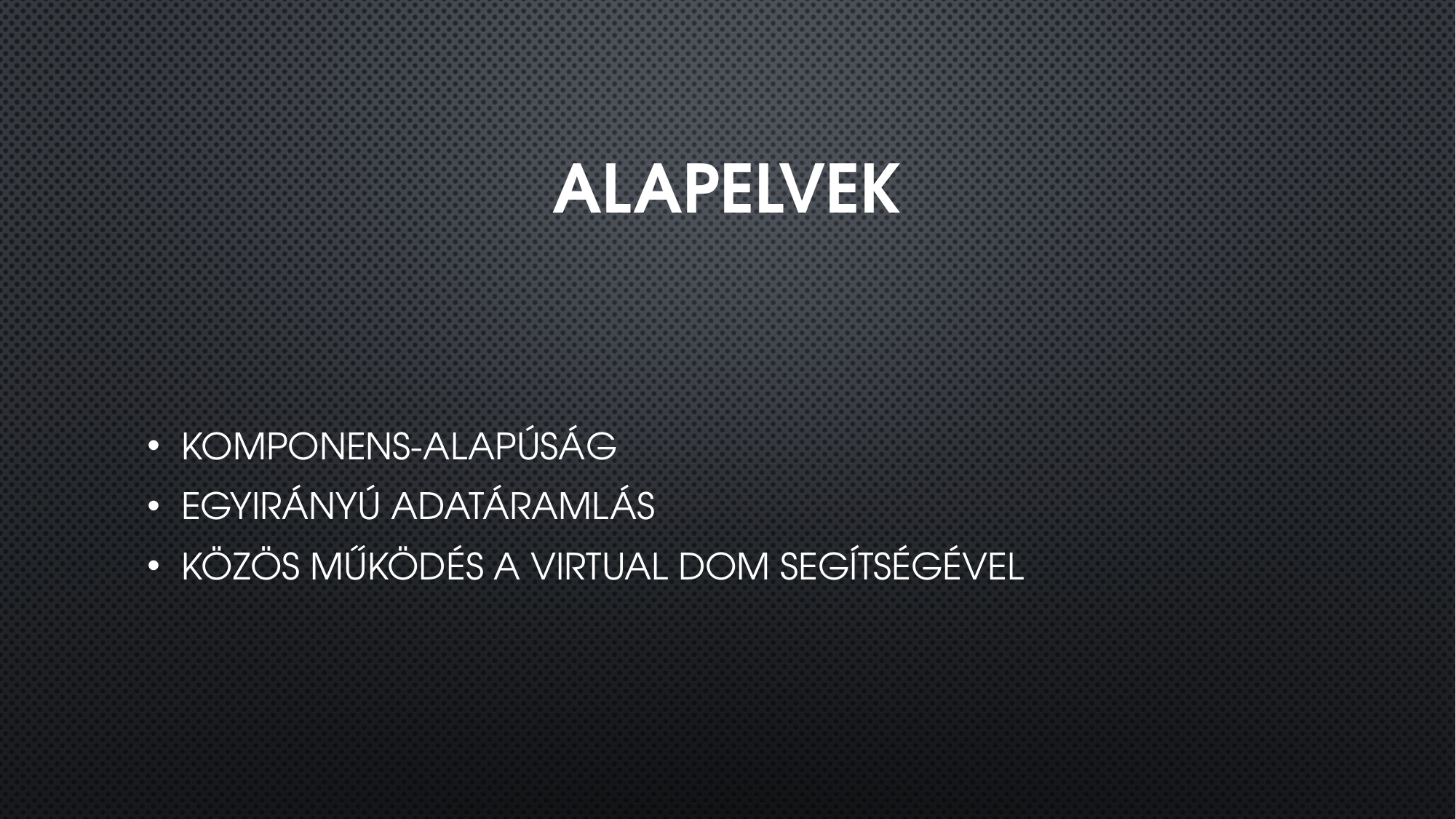

# Alapelvek
Komponens-alapúság
Egyirányú adatáramlás
Közös működés a Virtual DOM segítségével